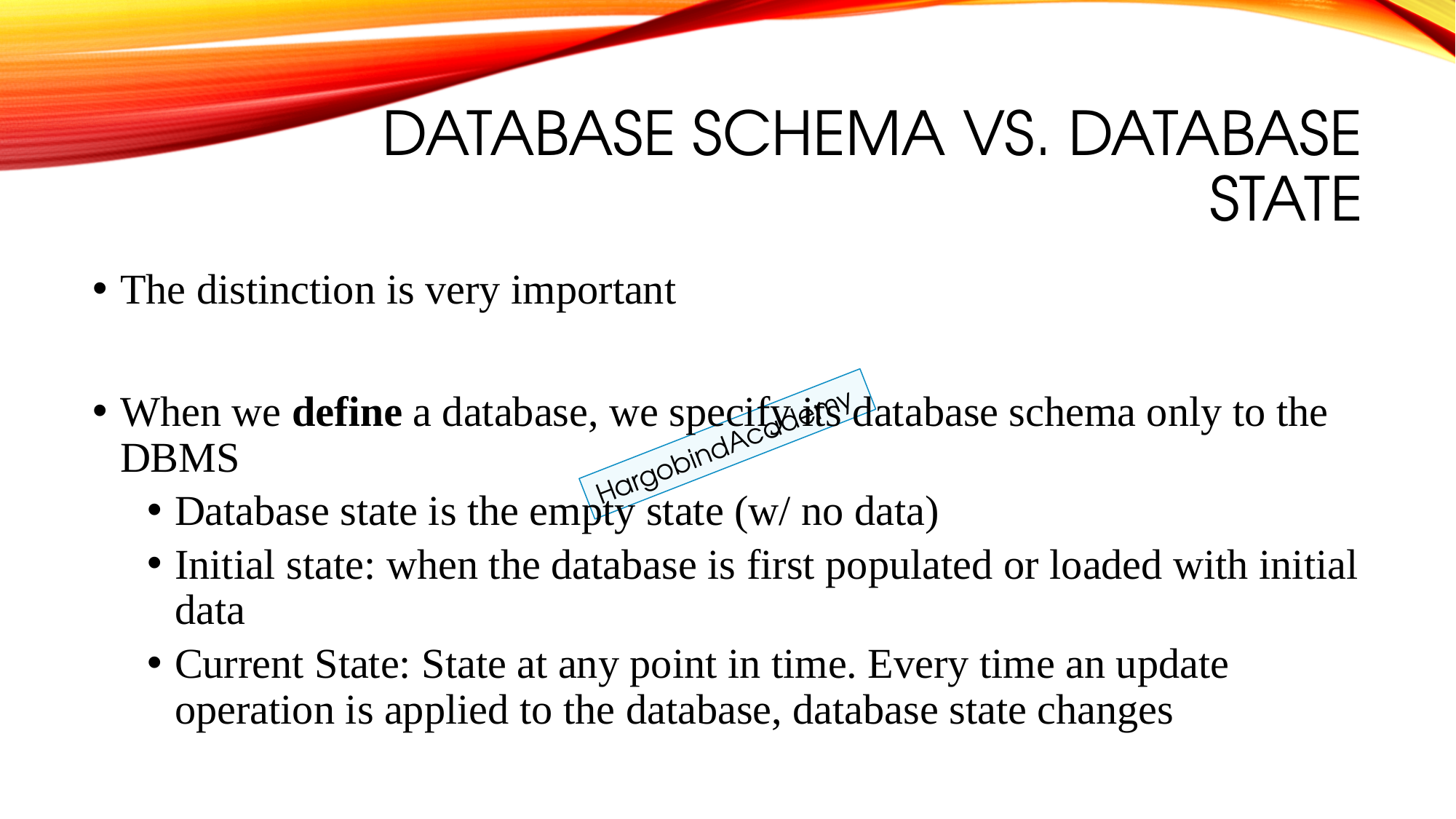

# Database Schema vs. Database State
The distinction is very important

When we define a database, we specify its database schema only to the DBMS
Database state is the empty state (w/ no data)
Initial state: when the database is first populated or loaded with initial data
Current State: State at any point in time. Every time an update operation is applied to the database, database state changes